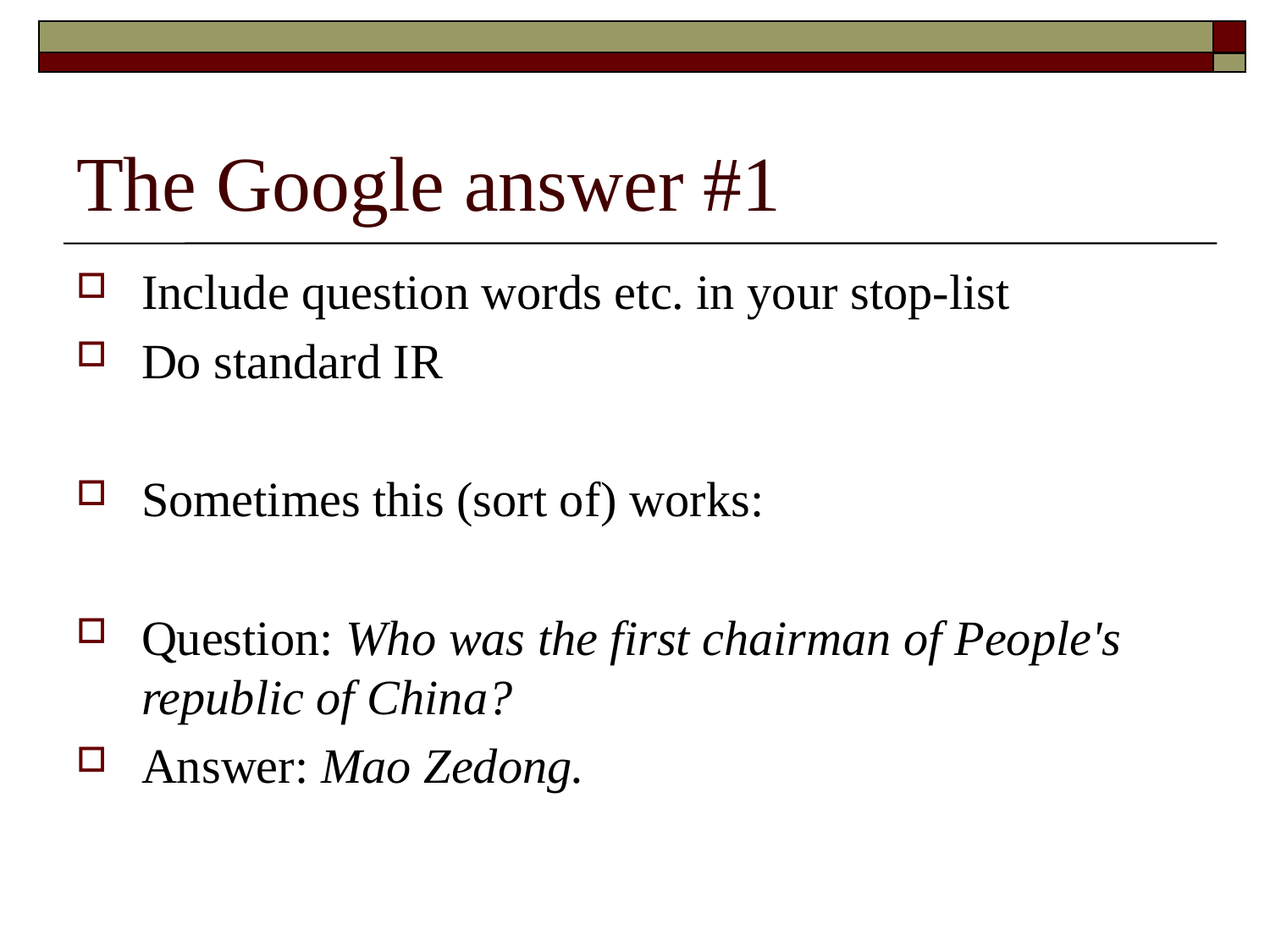

# The Google answer #1
Include question words etc. in your stop-list
Do standard IR

Sometimes this (sort of) works:

Question: Who was the first chairman of People's republic of China?
Answer: Mao Zedong.